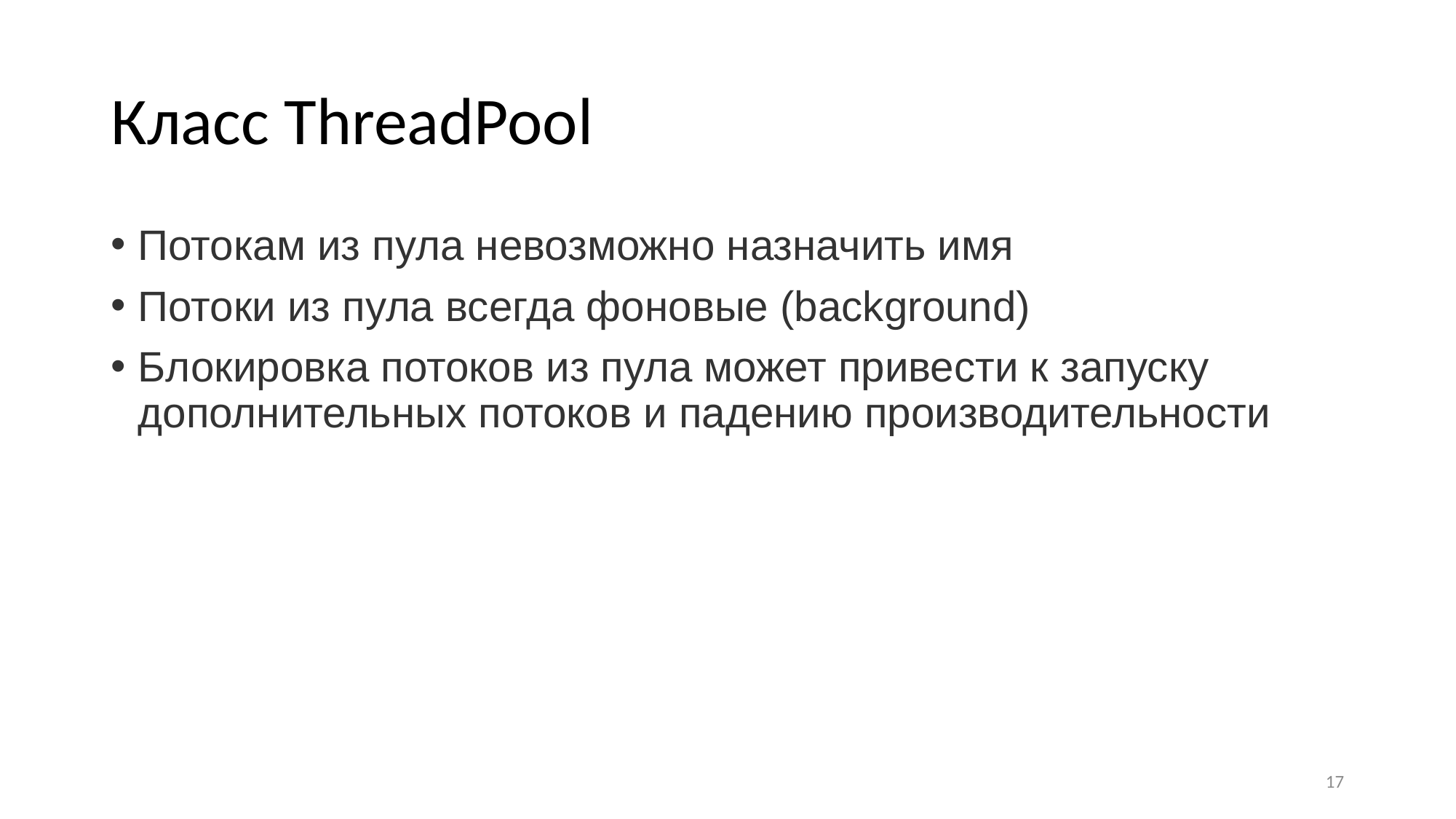

# Класс ThreadPool
Потокам из пула невозможно назначить имя
Потоки из пула всегда фоновые (background)
Блокировка потоков из пула может привести к запуску дополнительных потоков и падению производительности

17